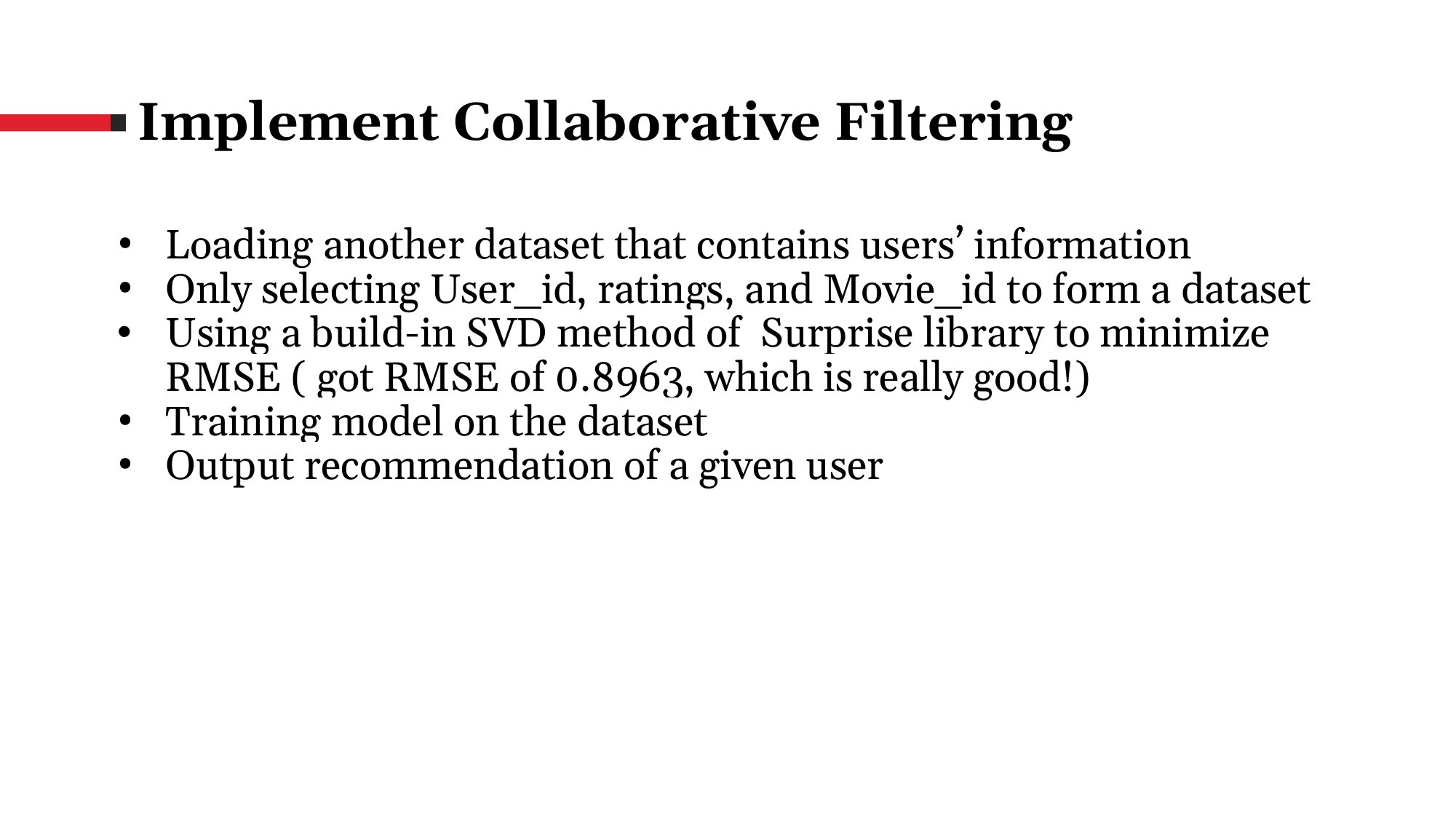

# Implement Collaborative Filtering

Loading another dataset that contains users’ information
Only selecting User_id, ratings, and Movie_id to form a dataset
Using a build-in SVD method of  Surprise library to minimize RMSE ( got RMSE of 0.8963, which is really good!)
Training model on the dataset
Output recommendation of a given user